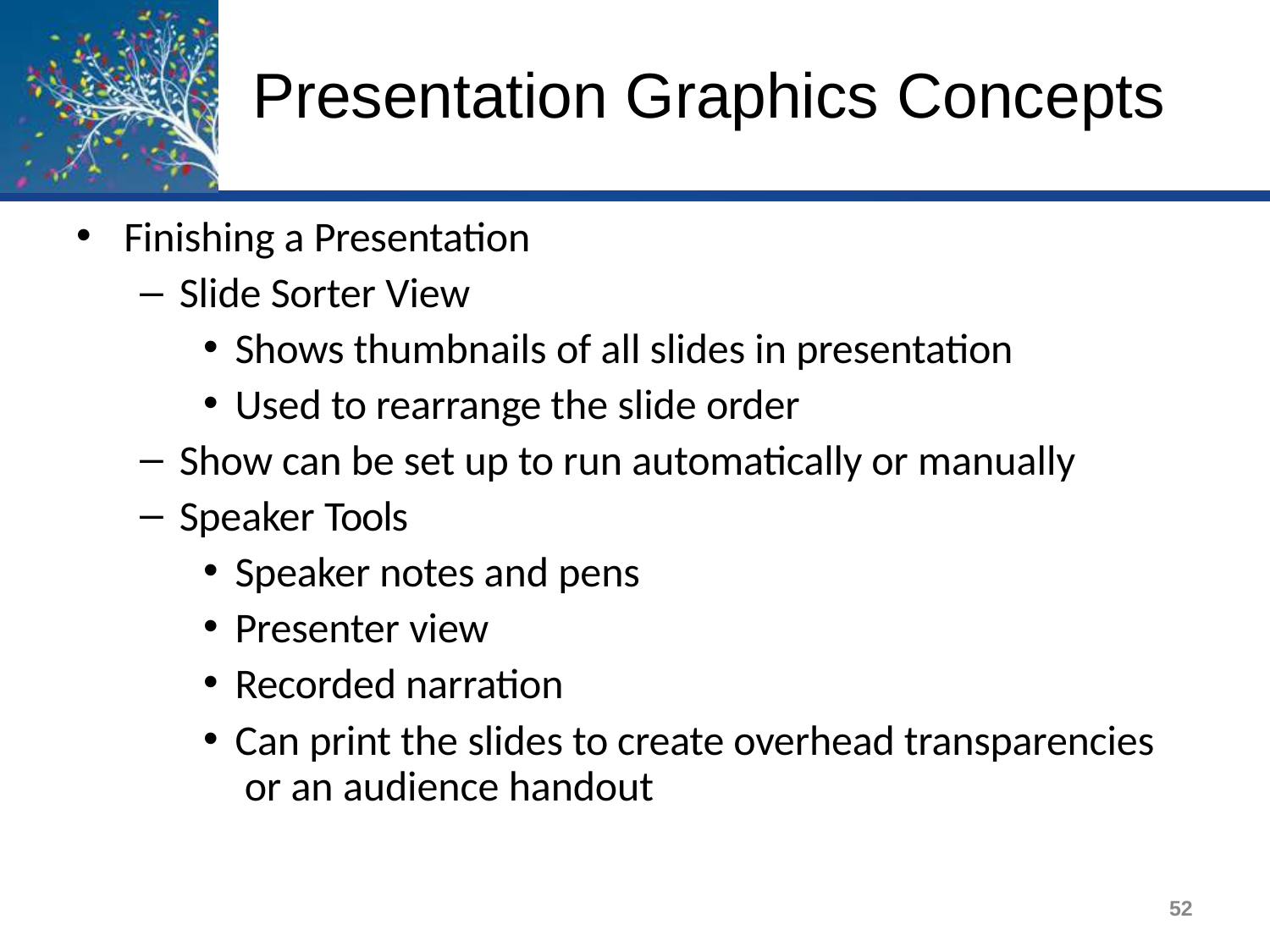

# Presentation Graphics Concepts
Finishing a Presentation
Slide Sorter View
Shows thumbnails of all slides in presentation
Used to rearrange the slide order
Show can be set up to run automatically or manually
Speaker Tools
Speaker notes and pens
Presenter view
Recorded narration
Can print the slides to create overhead transparencies  or an audience handout
52